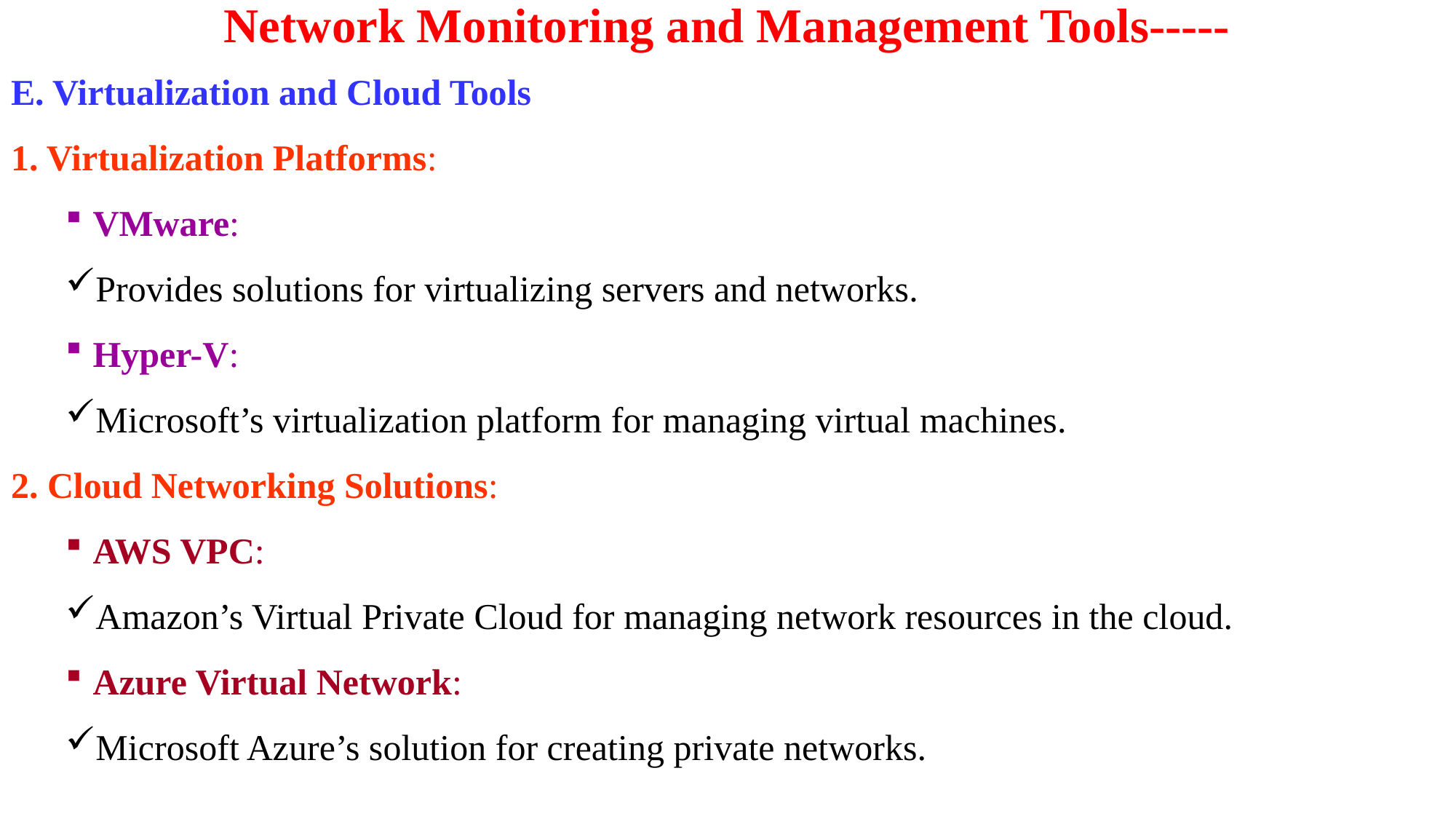

# Network Monitoring and Management Tools-----
E. Virtualization and Cloud Tools
1. Virtualization Platforms:
VMware:
Provides solutions for virtualizing servers and networks.
Hyper-V:
Microsoft’s virtualization platform for managing virtual machines.
2. Cloud Networking Solutions:
AWS VPC:
Amazon’s Virtual Private Cloud for managing network resources in the cloud.
Azure Virtual Network:
Microsoft Azure’s solution for creating private networks.
120